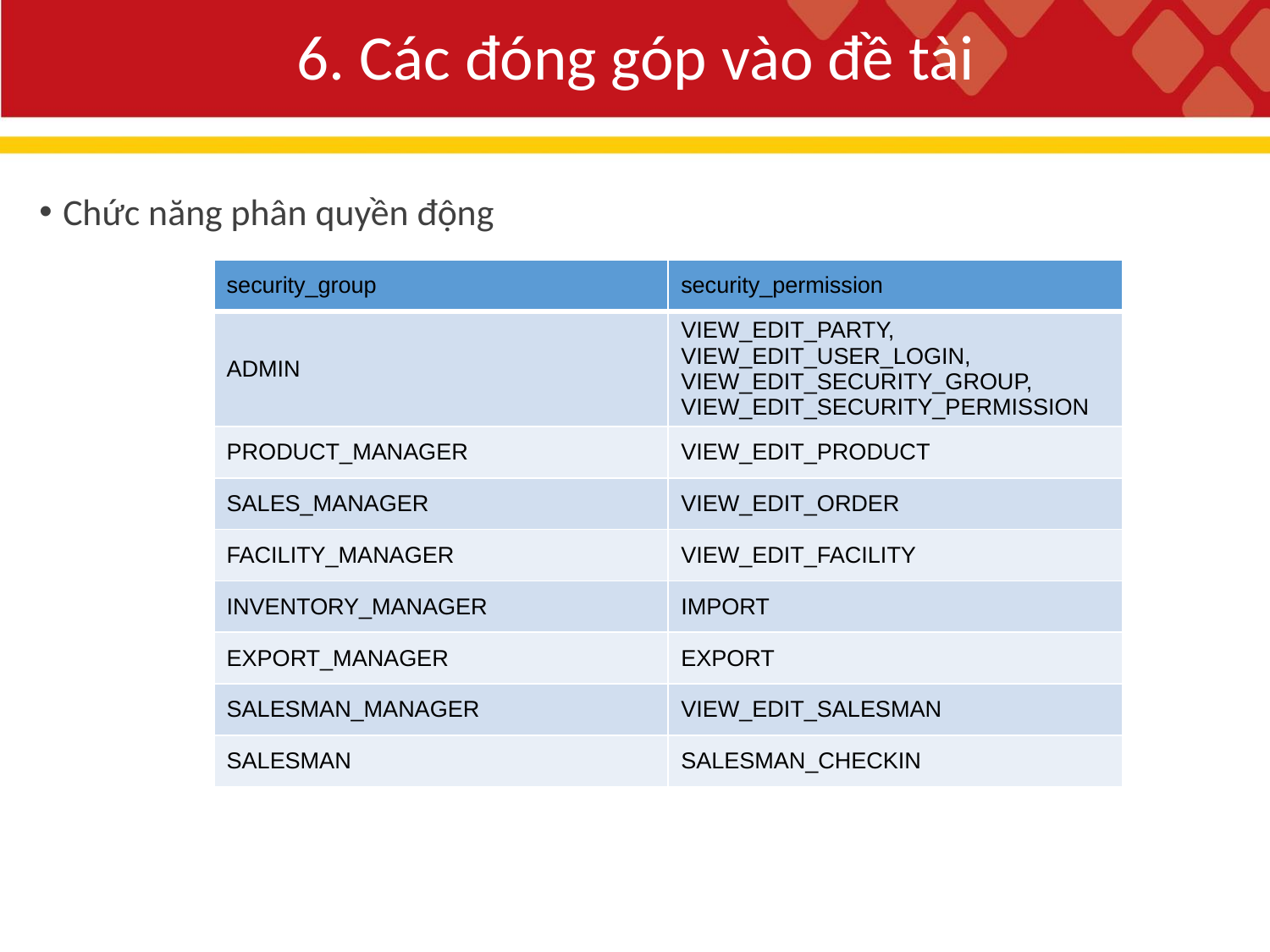

# 6. Các đóng góp vào đề tài
Chức năng phân quyền động
| security\_group | security\_permission |
| --- | --- |
| ADMIN | VIEW\_EDIT\_PARTY, VIEW\_EDIT\_USER\_LOGIN, VIEW\_EDIT\_SECURITY\_GROUP, VIEW\_EDIT\_SECURITY\_PERMISSION |
| PRODUCT\_MANAGER | VIEW\_EDIT\_PRODUCT |
| SALES\_MANAGER | VIEW\_EDIT\_ORDER |
| FACILITY\_MANAGER | VIEW\_EDIT\_FACILITY |
| INVENTORY\_MANAGER | IMPORT |
| EXPORT\_MANAGER | EXPORT |
| SALESMAN\_MANAGER | VIEW\_EDIT\_SALESMAN |
| SALESMAN | SALESMAN\_CHECKIN |